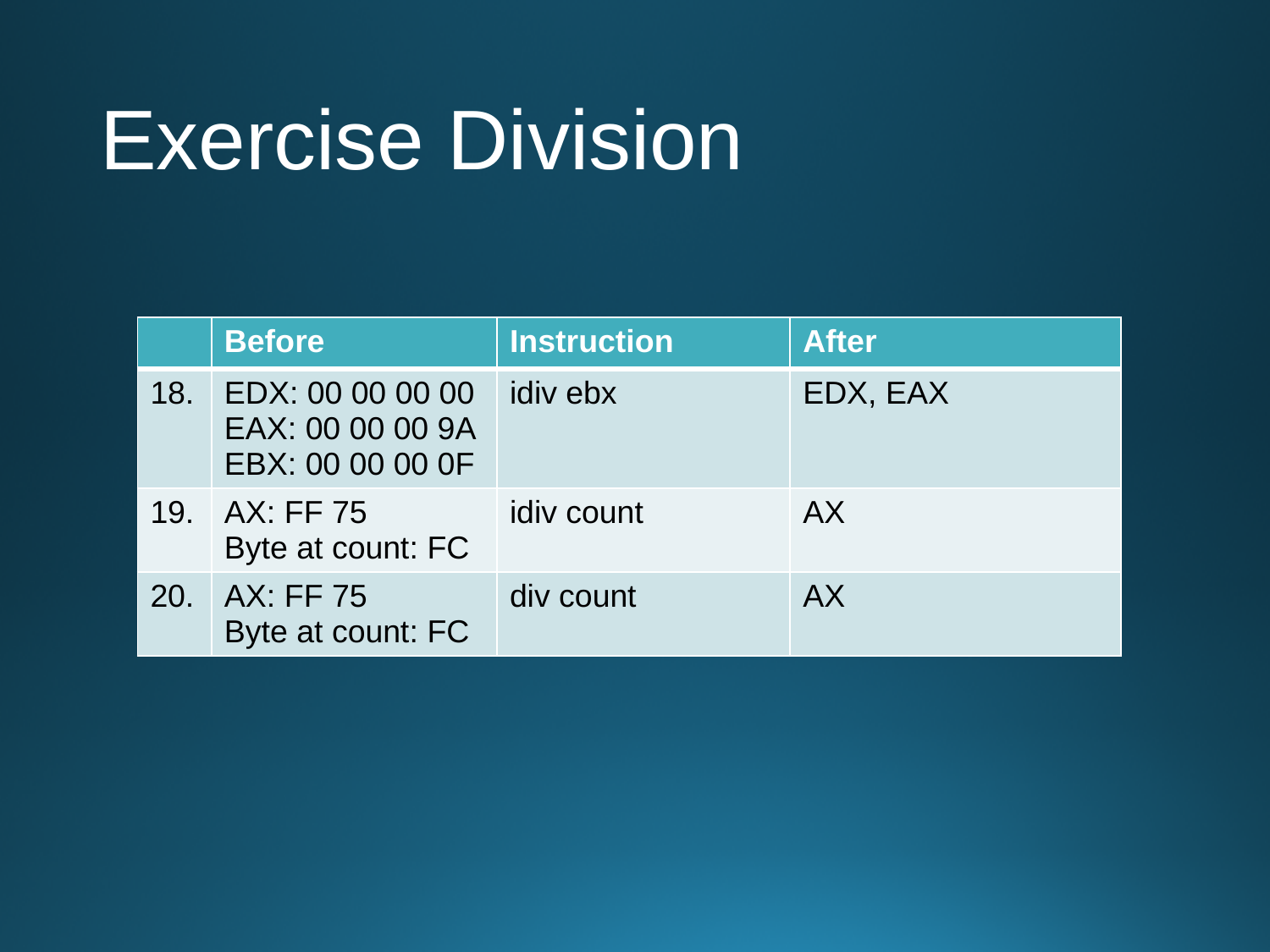

# Exercise Division

|  | Before | Instruction | After |
| --- | --- | --- | --- |
| 18. | EDX: 00 00 00 00 EAX: 00 00 00 9A EBX: 00 00 00 0F | idiv ebx | EDX, EAX |
| 19. | AX: FF 75 Byte at count: FC | idiv count | AX |
| 20. | AX: FF 75 Byte at count: FC | div count | AX |